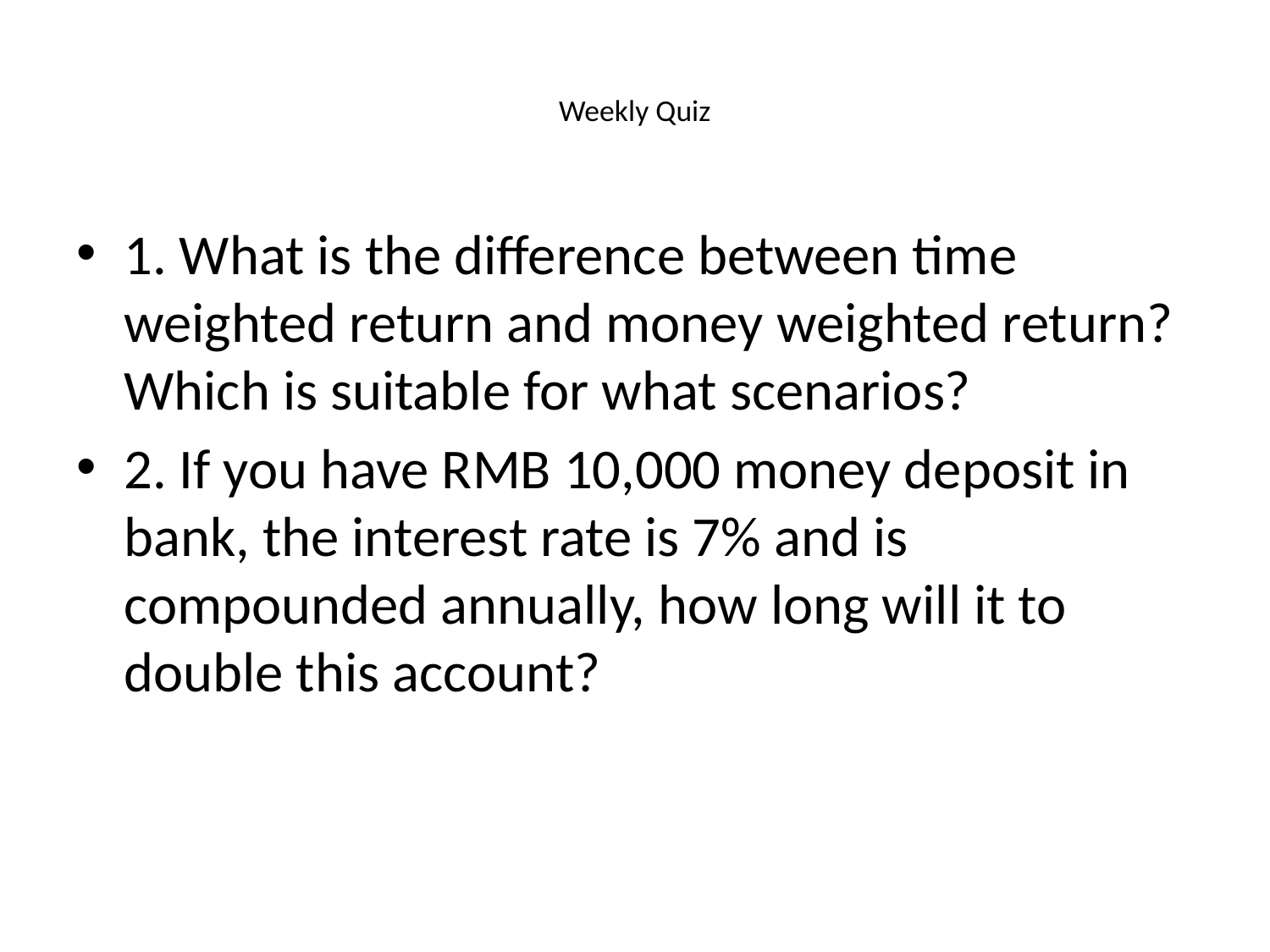

# Weekly Quiz
1. What is the difference between time weighted return and money weighted return? Which is suitable for what scenarios?
2. If you have RMB 10,000 money deposit in bank, the interest rate is 7% and is compounded annually, how long will it to double this account?